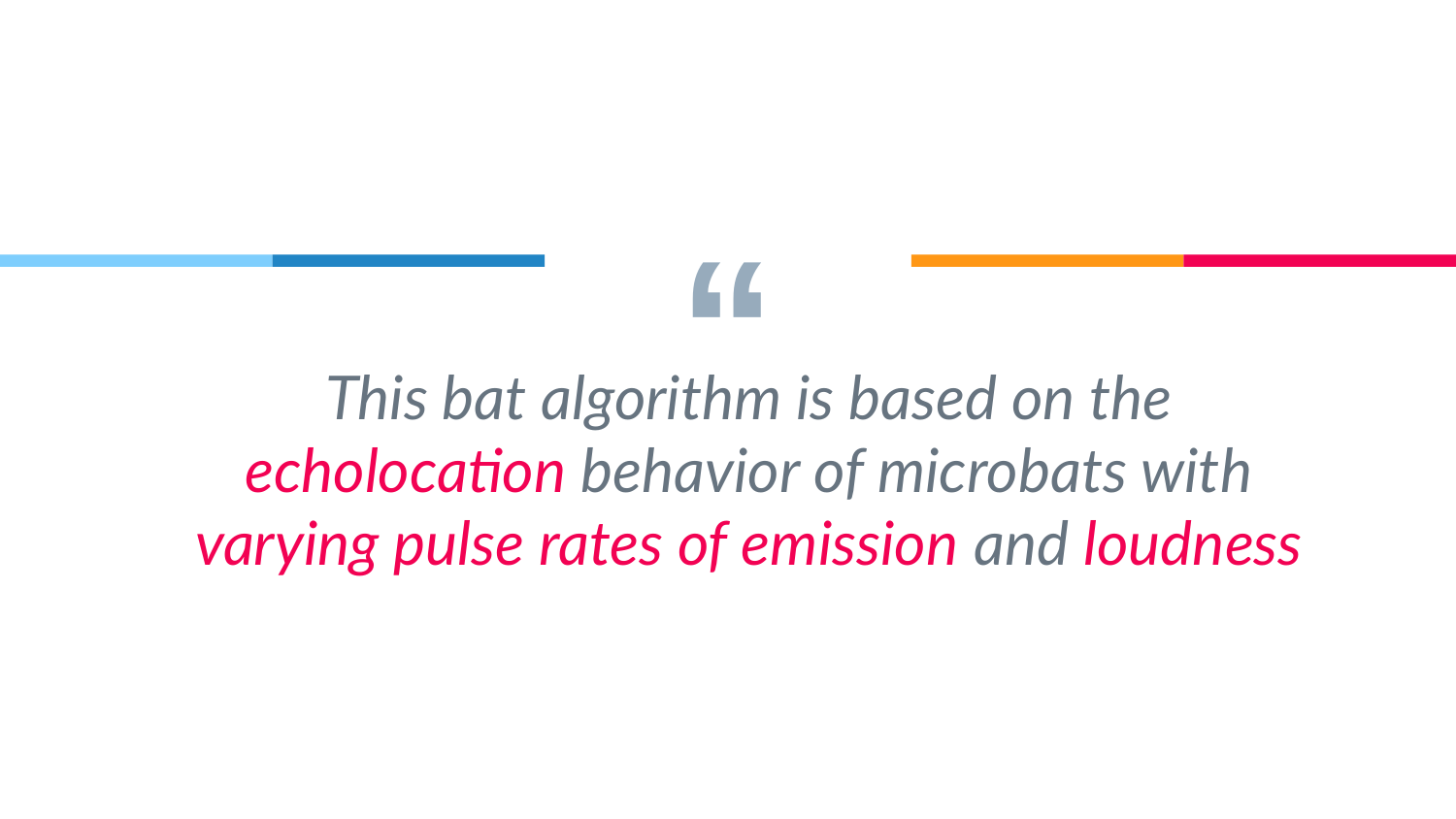

This bat algorithm is based on the echolocation behavior of microbats with varying pulse rates of emission and loudness